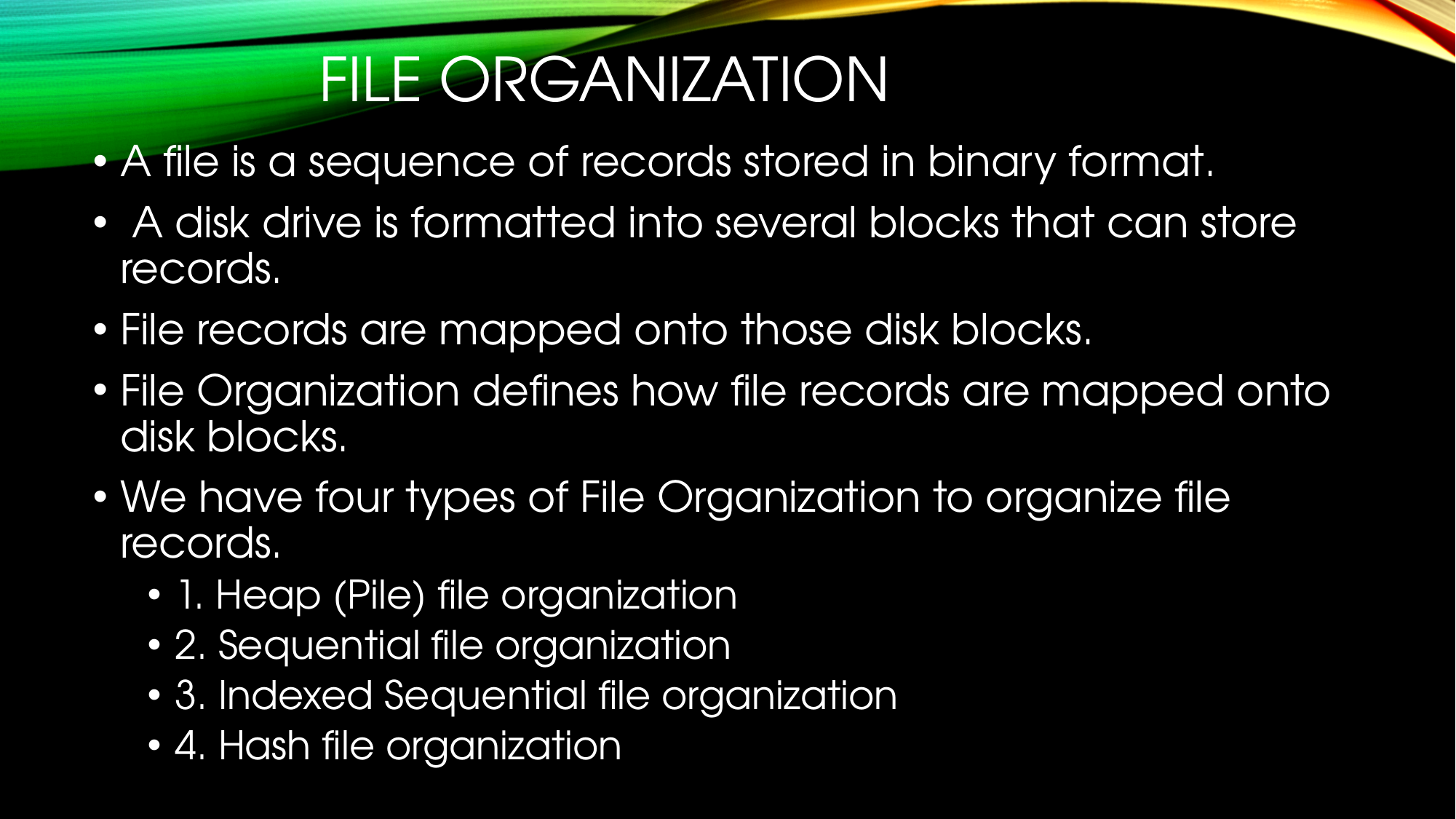

# File Organization
A file is a sequence of records stored in binary format.
 A disk drive is formatted into several blocks that can store records.
File records are mapped onto those disk blocks.
File Organization defines how file records are mapped onto disk blocks.
We have four types of File Organization to organize file records.
1. Heap (Pile) file organization
2. Sequential file organization
3. Indexed Sequential file organization
4. Hash file organization